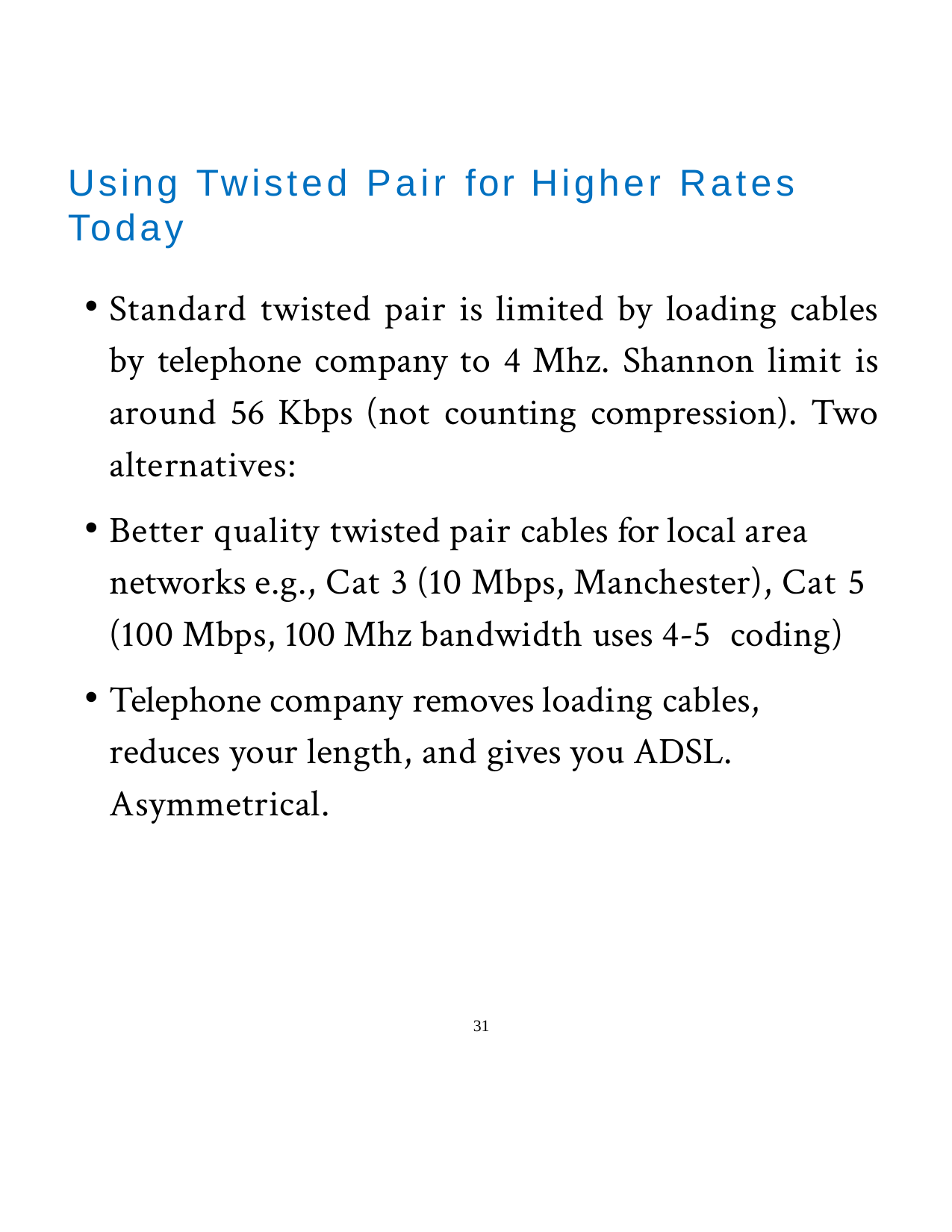

Using Twisted Pair for Higher Rates Today
Standard twisted pair is limited by loading cables  by telephone company to 4 Mhz. Shannon limit is  around 56 Kbps (not counting compression). Two  alternatives:
Better quality twisted pair cables for local area  networks e.g., Cat 3 (10 Mbps, Manchester), Cat 5  (100 Mbps, 100 Mhz bandwidth uses 4-5  coding)
Telephone company removes loading cables,  reduces your length, and gives you ADSL.  Asymmetrical.
31